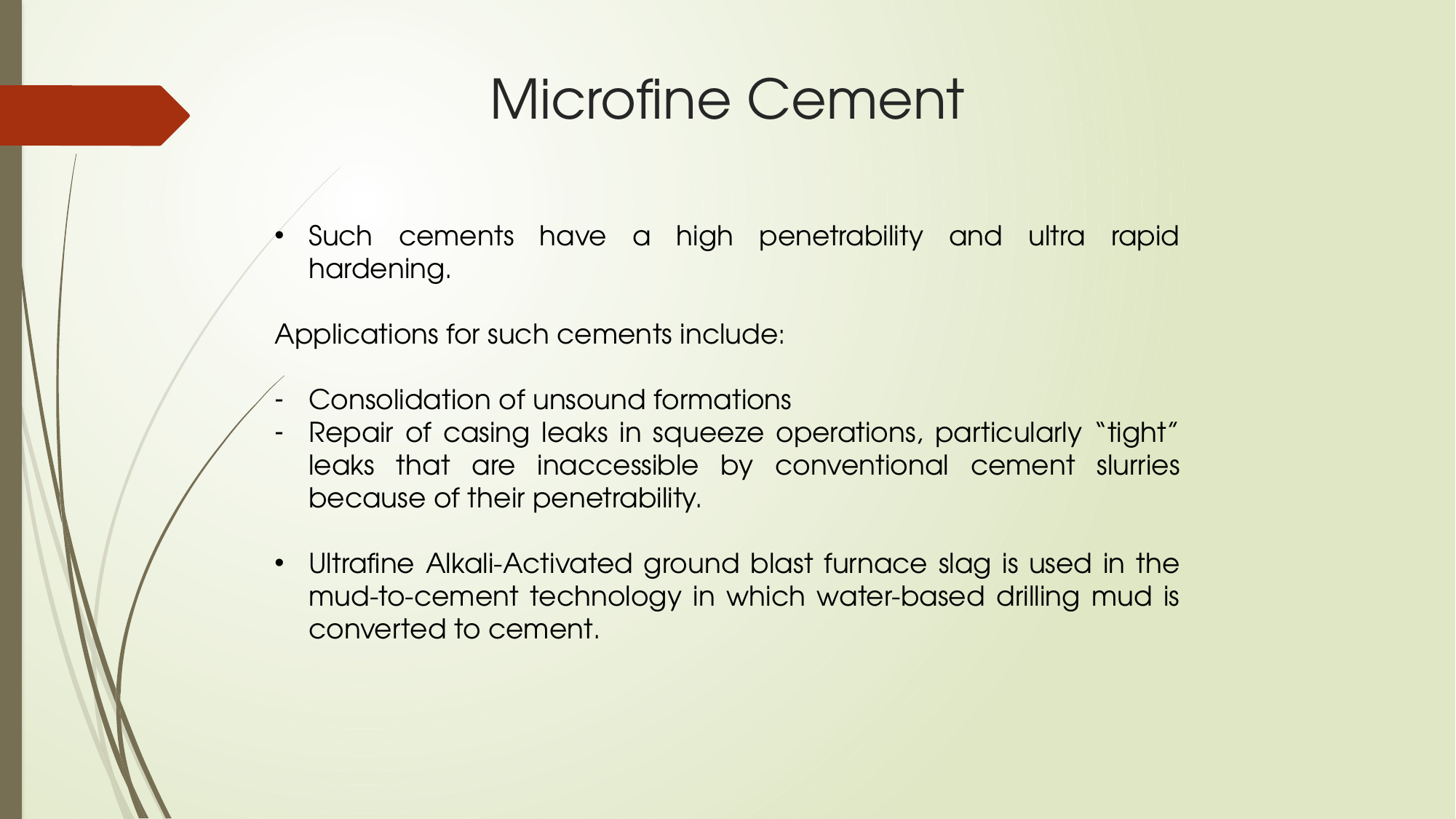

# Microfine Cement
Such cements have a high penetrability and ultra rapid hardening.

Applications for such cements include:

Consolidation of unsound formations
Repair of casing leaks in squeeze operations, particularly “tight” leaks that are inaccessible by conventional cement slurries because of their penetrability.

Ultrafine Alkali-Activated ground blast furnace slag is used in the mud-to-cement technology in which water-based drilling mud is converted to cement.